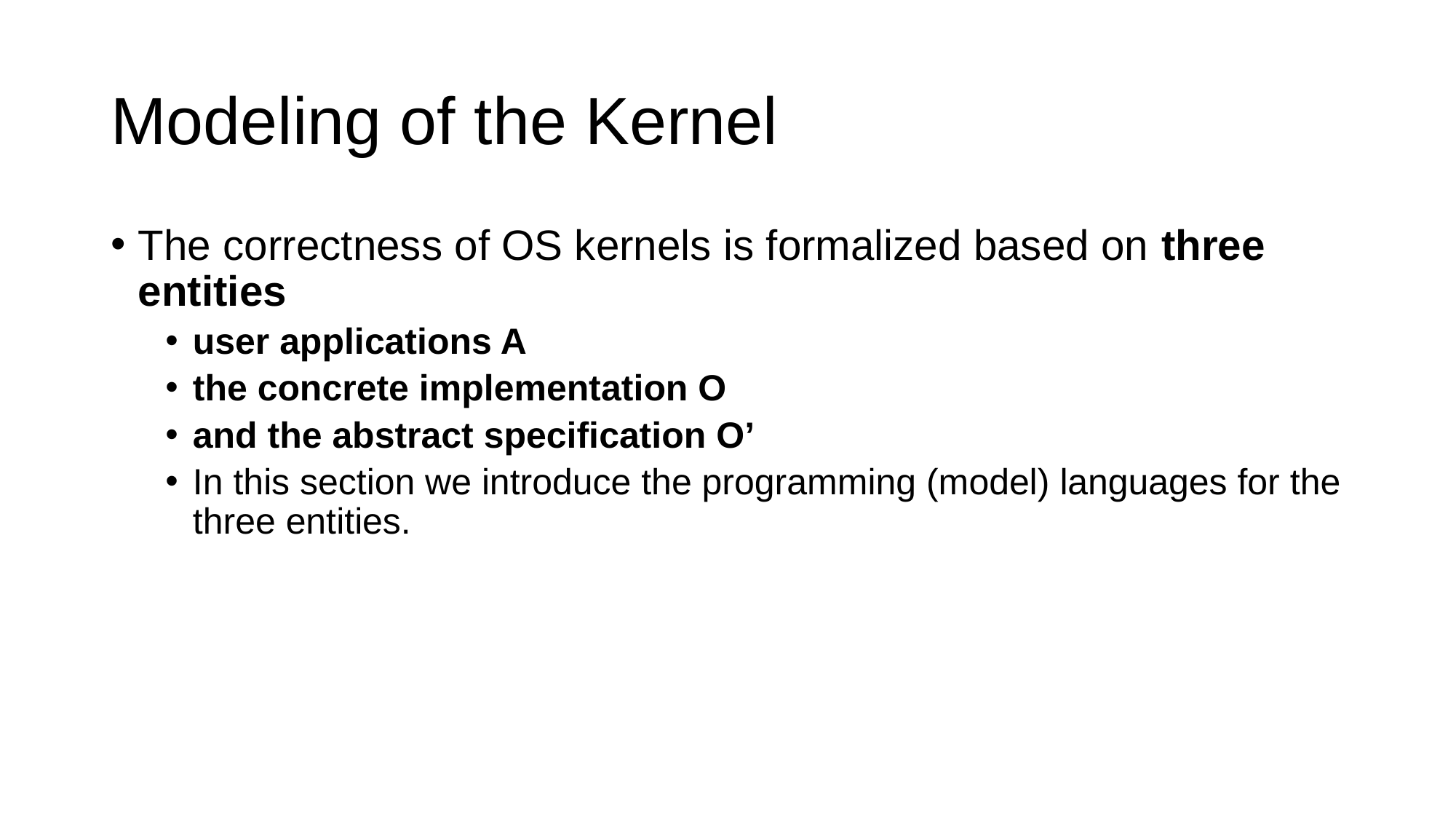

# Modeling of the Kernel
The correctness of OS kernels is formalized based on three entities
user applications A
the concrete implementation O
and the abstract specification O’
In this section we introduce the programming (model) languages for the three entities.